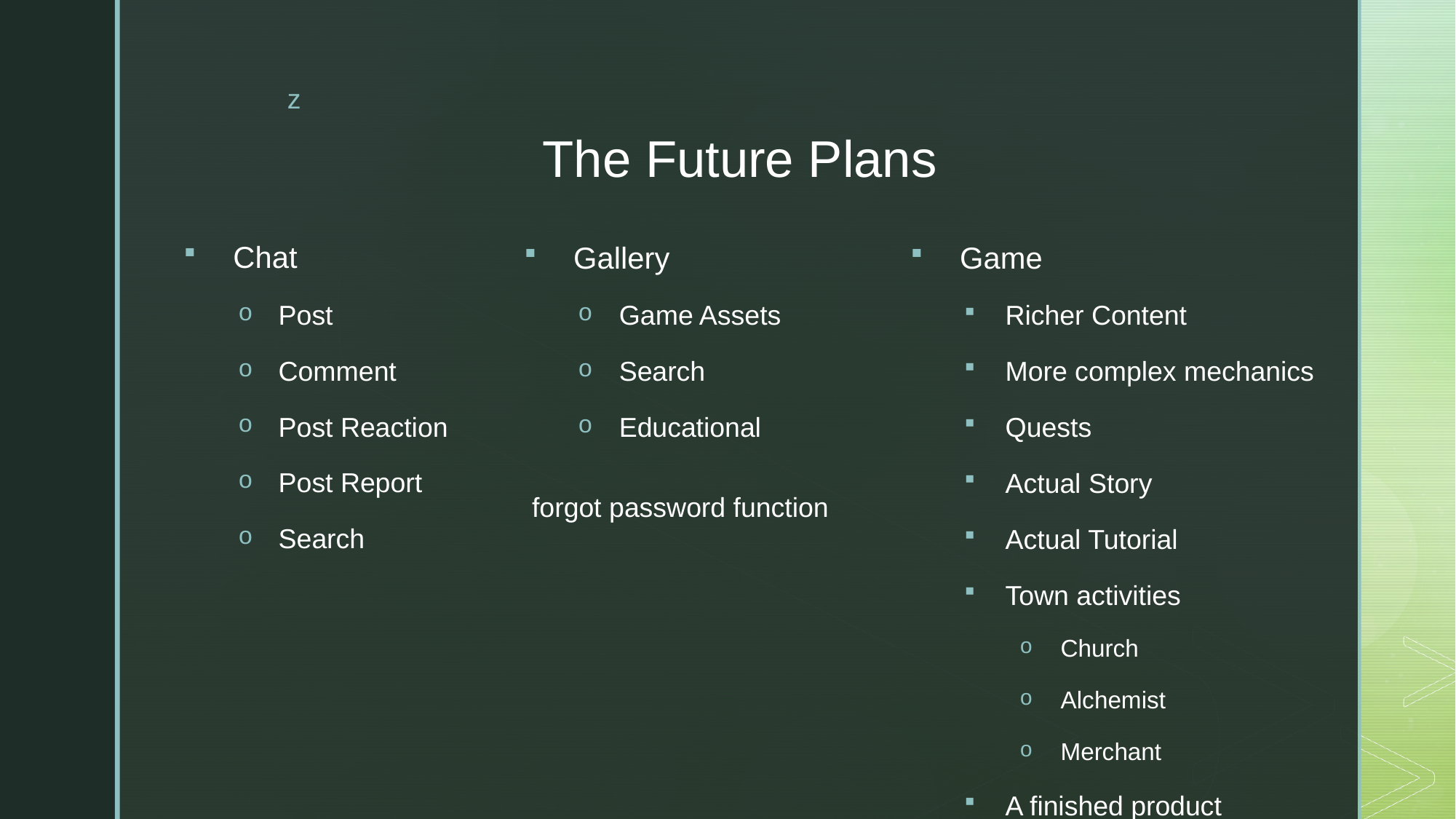

# The Future Plans
 Chat
Post
Comment
Post Reaction
Post Report
Search
 Gallery
Game Assets
Search
Educational
 Game
Richer Content
More complex mechanics
Quests
Actual Story
Actual Tutorial
Town activities
Church
Alchemist
Merchant
A finished product

 forgot password function